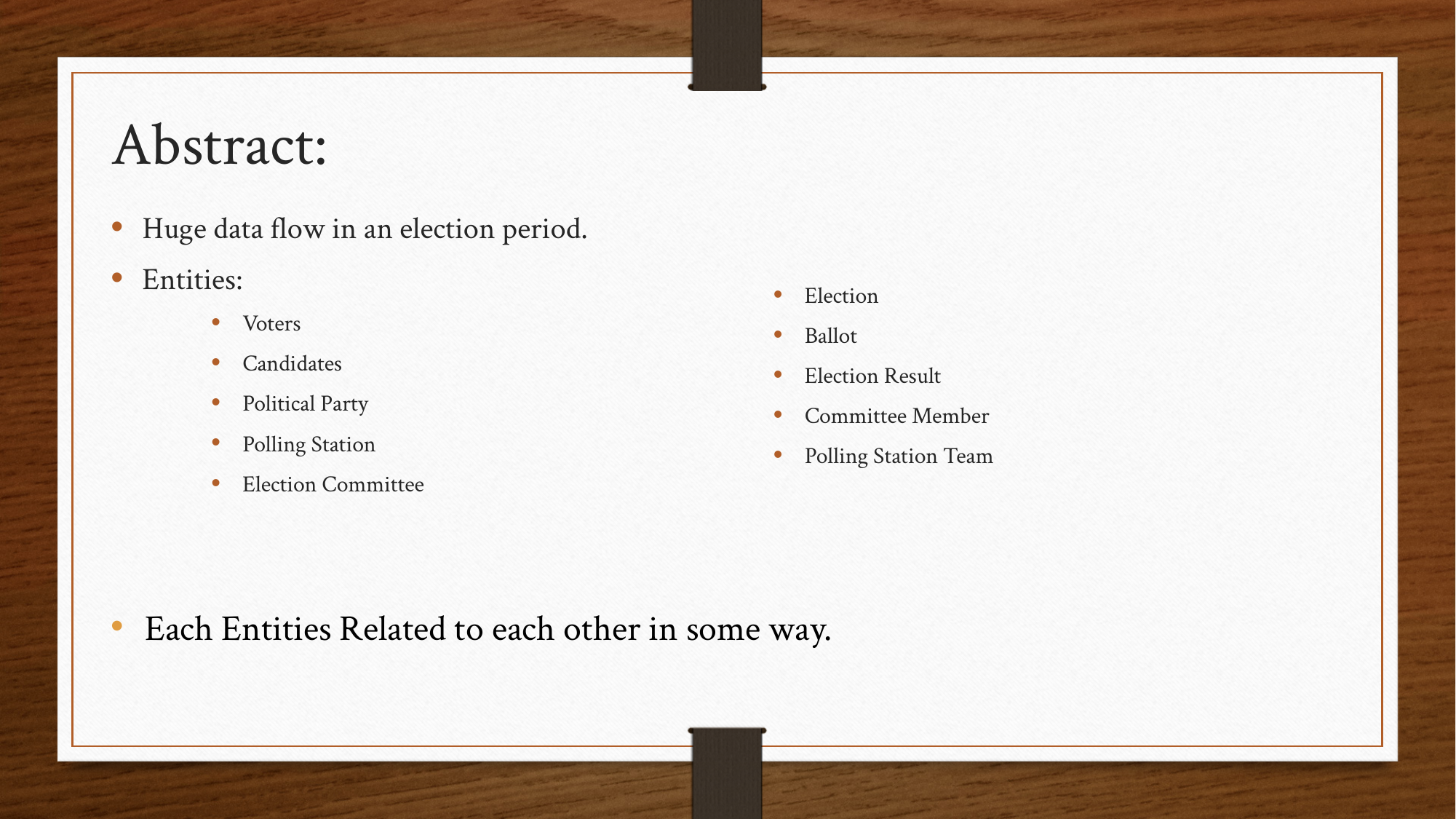

Abstract:
Huge data flow in an election period.
Entities:
Voters
Candidates
Political Party
Polling Station
Election Committee

Election
Ballot
Election Result
Committee Member
Polling Station Team

Each Entities Related to each other in some way.